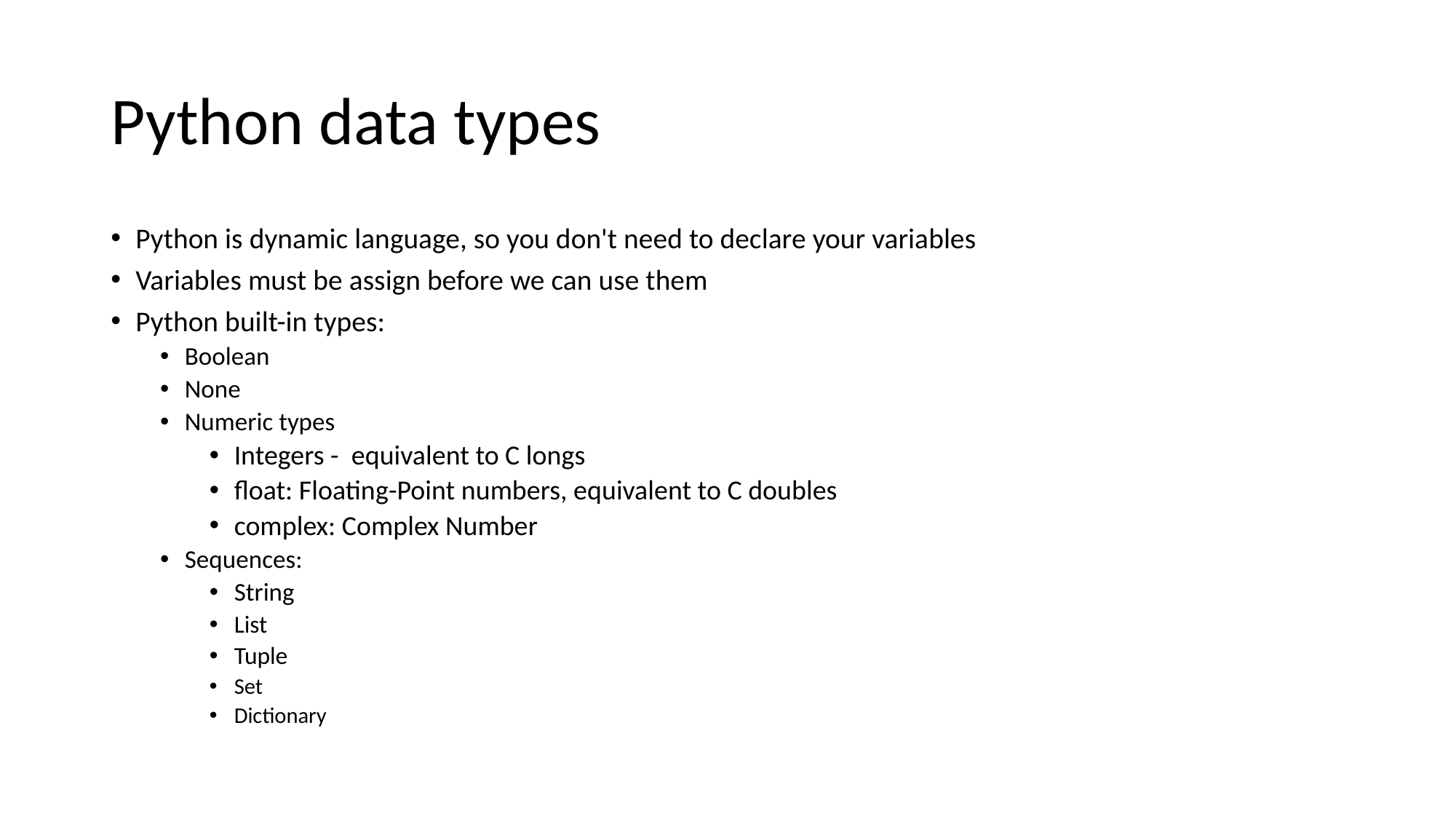

# Python data types
Python is dynamic language, so you don't need to declare your variables
Variables must be assign before we can use them
Python built-in types:
Boolean
None
Numeric types
Integers -  equivalent to C longs
float: Floating-Point numbers, equivalent to C doubles
complex: Complex Number
Sequences:
String
List
Tuple
Set
Dictionary